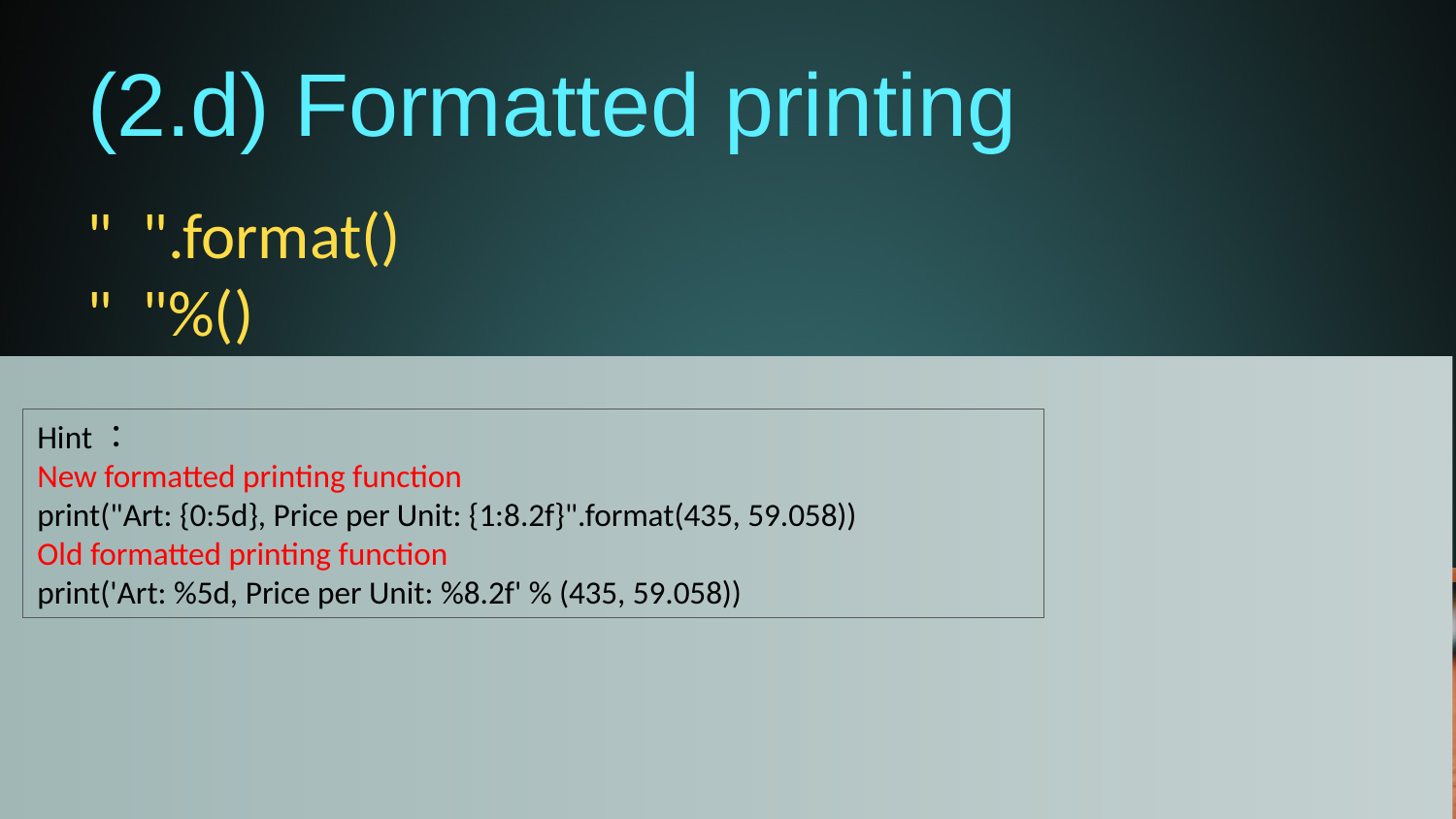

# (2.d) Formatted printing
"  ".format()
"  "%()

Hint：
New formatted printing function
print("Art: {0:5d}, Price per Unit: {1:8.2f}".format(435, 59.058))
Old formatted printing function
print('Art: %5d, Price per Unit: %8.2f' % (435, 59.058))